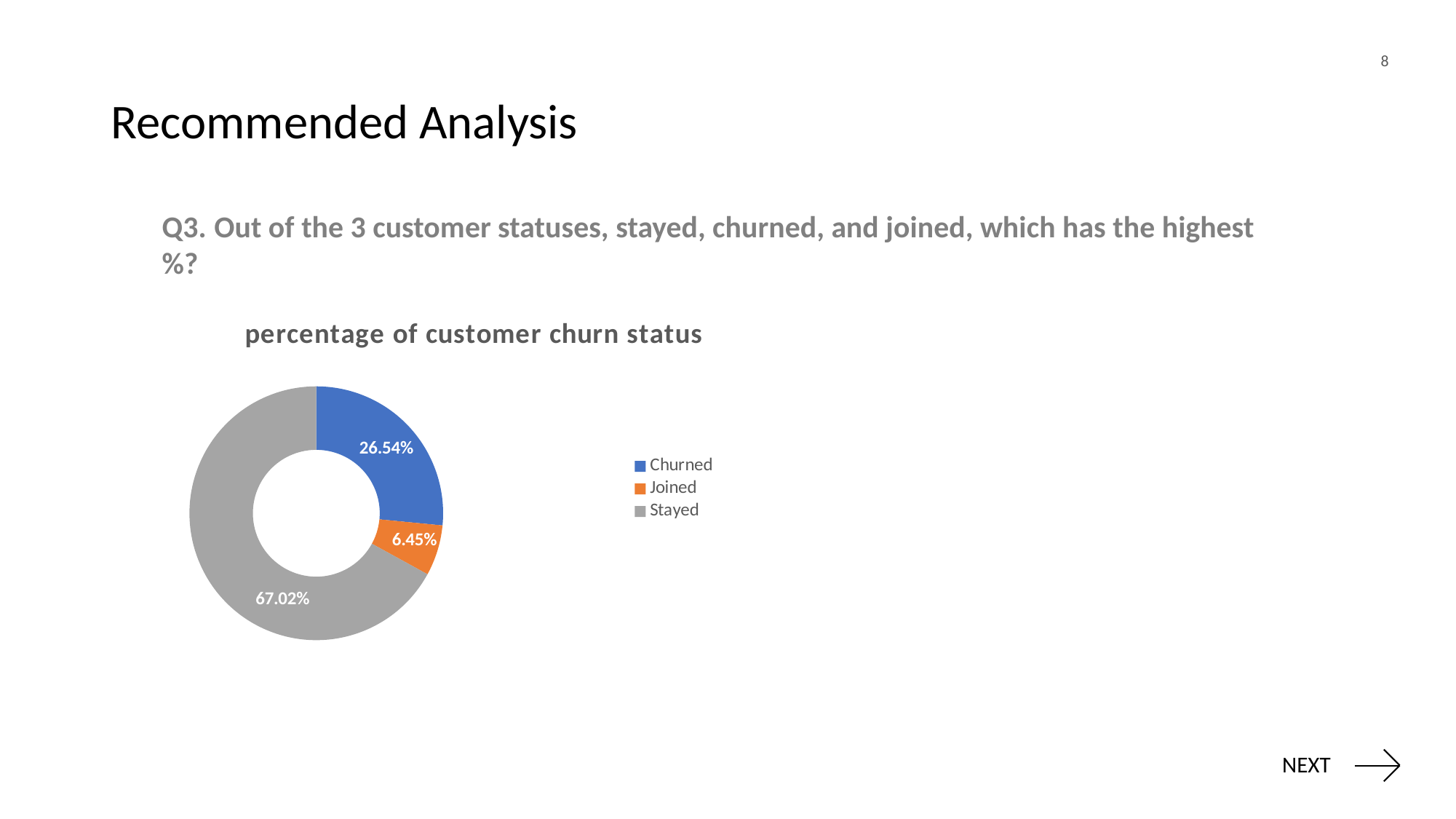

8
# Recommended Analysis
Q3. Out of the 3 customer statuses, stayed, churned, and joined, which has the highest %?

### Chart: percentage of customer churn status

| Category | Total |
|---|---|
| Churned | 0.2653698707936959 |
| Joined | 0.06446116711628568 |
| Stayed | 0.6701689620900184 |